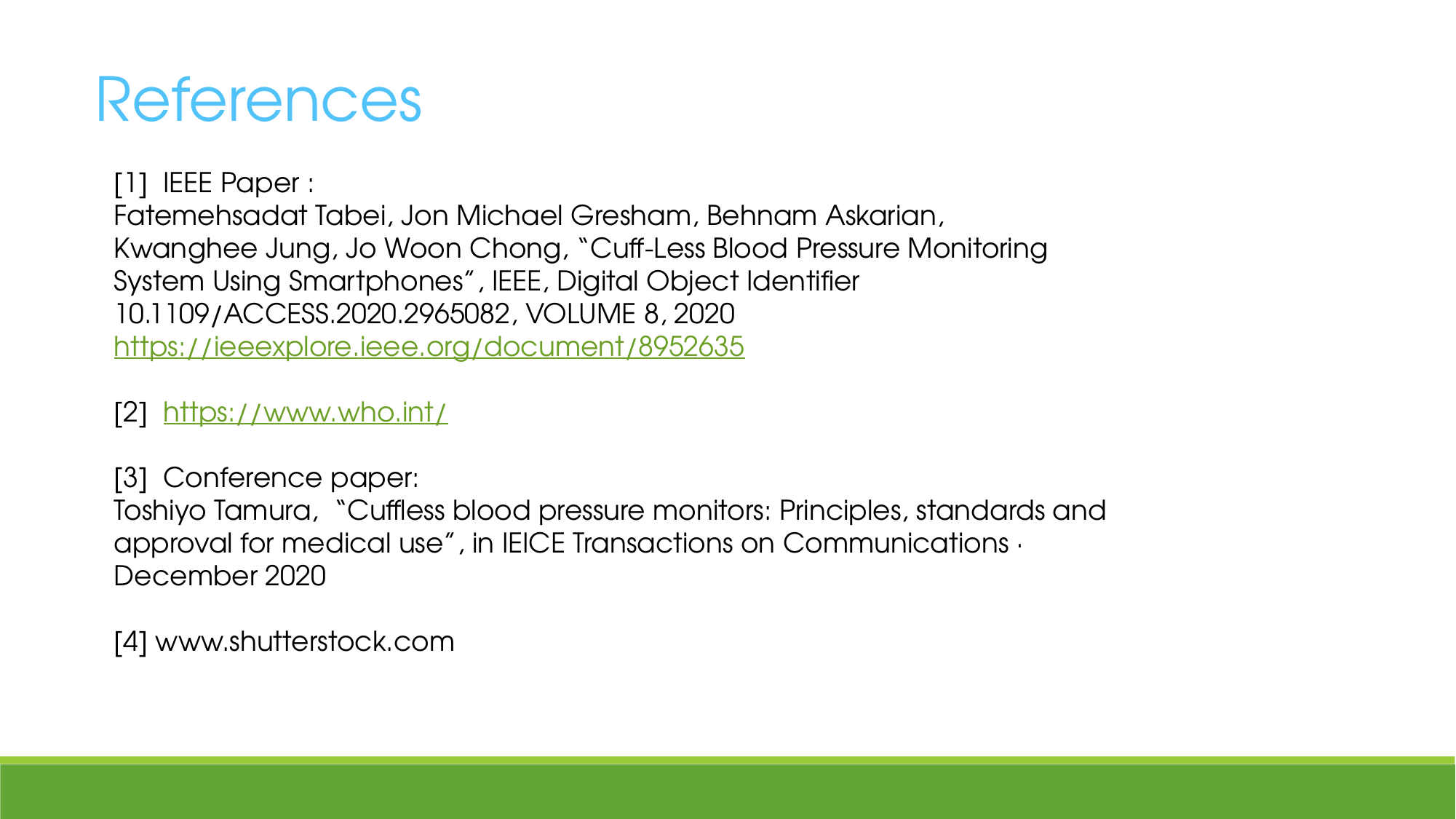

References
[1]  IEEE Paper :
Fatemehsadat Tabei, Jon Michael Gresham, Behnam Askarian,        Kwanghee Jung, Jo Woon Chong, “Cuff-Less Blood Pressure Monitoring System Using Smartphones”, IEEE, Digital Object Identifier 10.1109/ACCESS.2020.2965082, VOLUME 8, 2020
https://ieeexplore.ieee.org/document/8952635

[2]  https://www.who.int/

[3]  Conference paper:
Toshiyo Tamura,  “Cuffless blood pressure monitors: Principles, standards and approval for medical use”, in IEICE Transactions on Communications · December 2020

[4] www.shutterstock.com